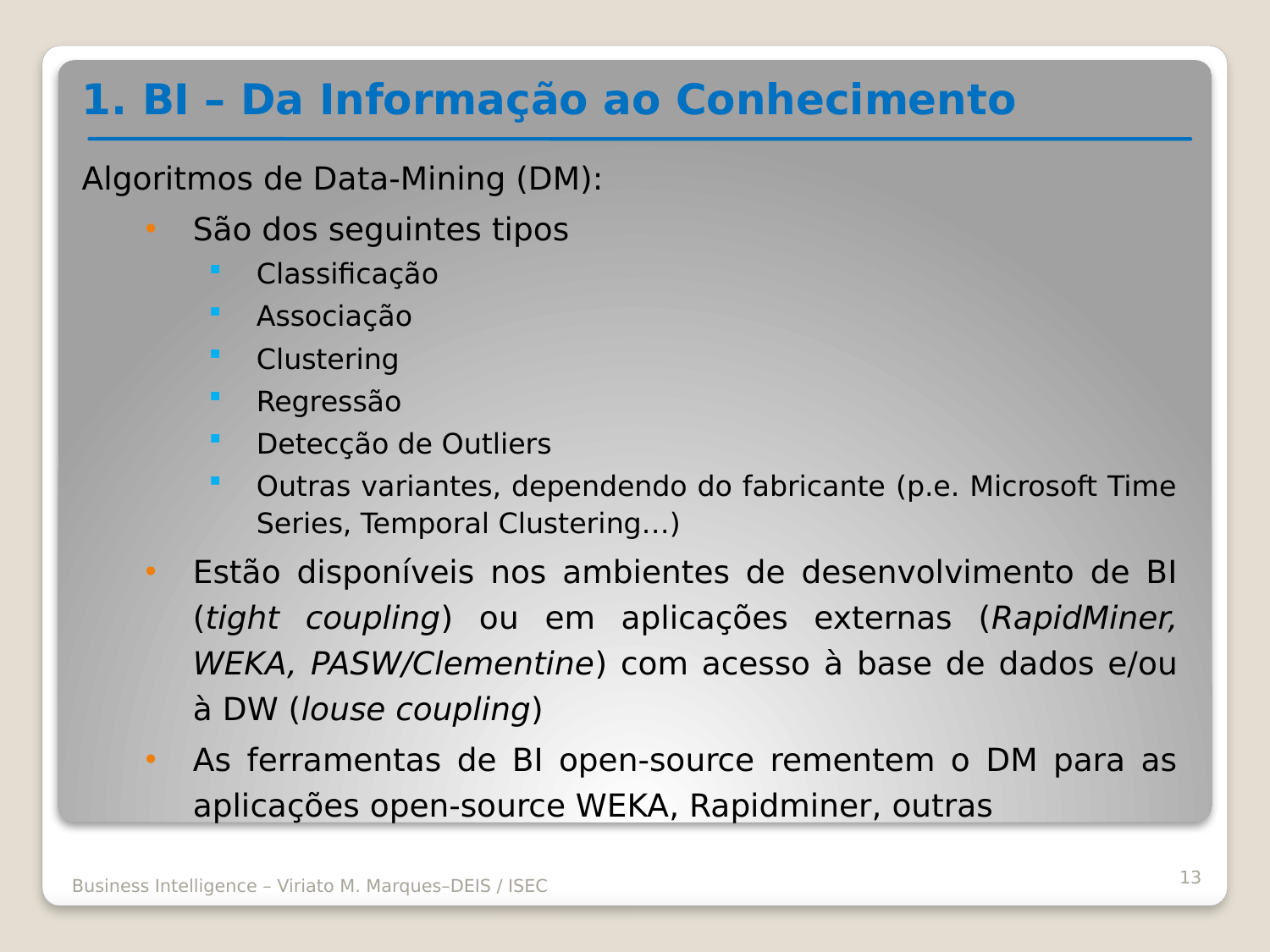

1. BI – Da Informação ao Conhecimento
Algoritmos de Data-Mining (DM):
São dos seguintes tipos
Classificação
Associação
Clustering
Regressão
Detecção de Outliers
Outras variantes, dependendo do fabricante (p.e. Microsoft Time Series, Temporal Clustering…)
Estão disponíveis nos ambientes de desenvolvimento de BI (tight coupling) ou em aplicações externas (RapidMiner, WEKA, PASW/Clementine) com acesso à base de dados e/ou à DW (louse coupling)
As ferramentas de BI open-source rementem o DM para as aplicações open-source WEKA, Rapidminer, outras

13
Business Intelligence – Viriato M. Marques–DEIS / ISEC